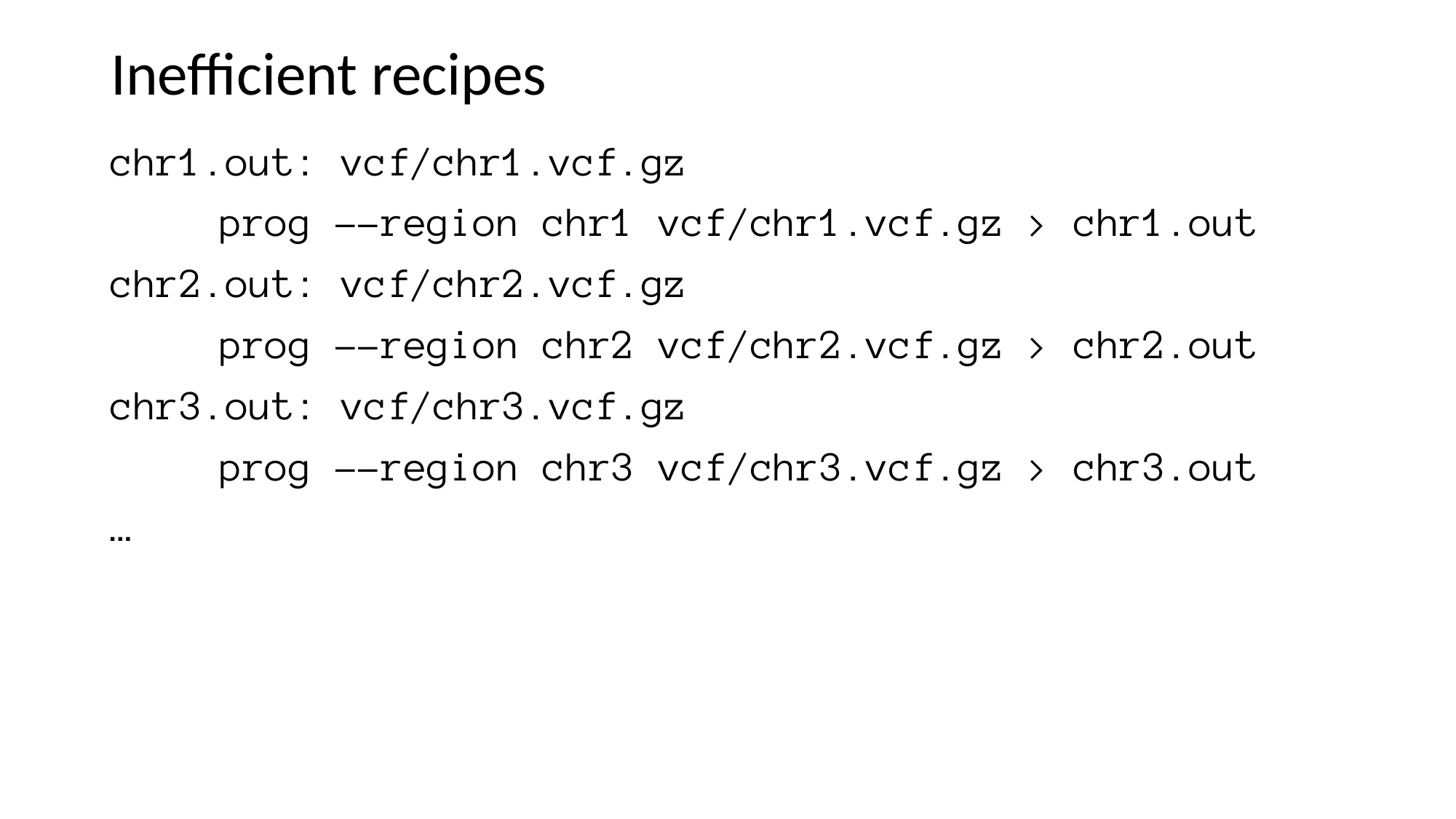

# Inefficient recipes
chr1.out: vcf/chr1.vcf.gz
	prog --region chr1 vcf/chr1.vcf.gz > chr1.out
chr2.out: vcf/chr2.vcf.gz
	prog --region chr2 vcf/chr2.vcf.gz > chr2.out
chr3.out: vcf/chr3.vcf.gz
	prog --region chr3 vcf/chr3.vcf.gz > chr3.out
…